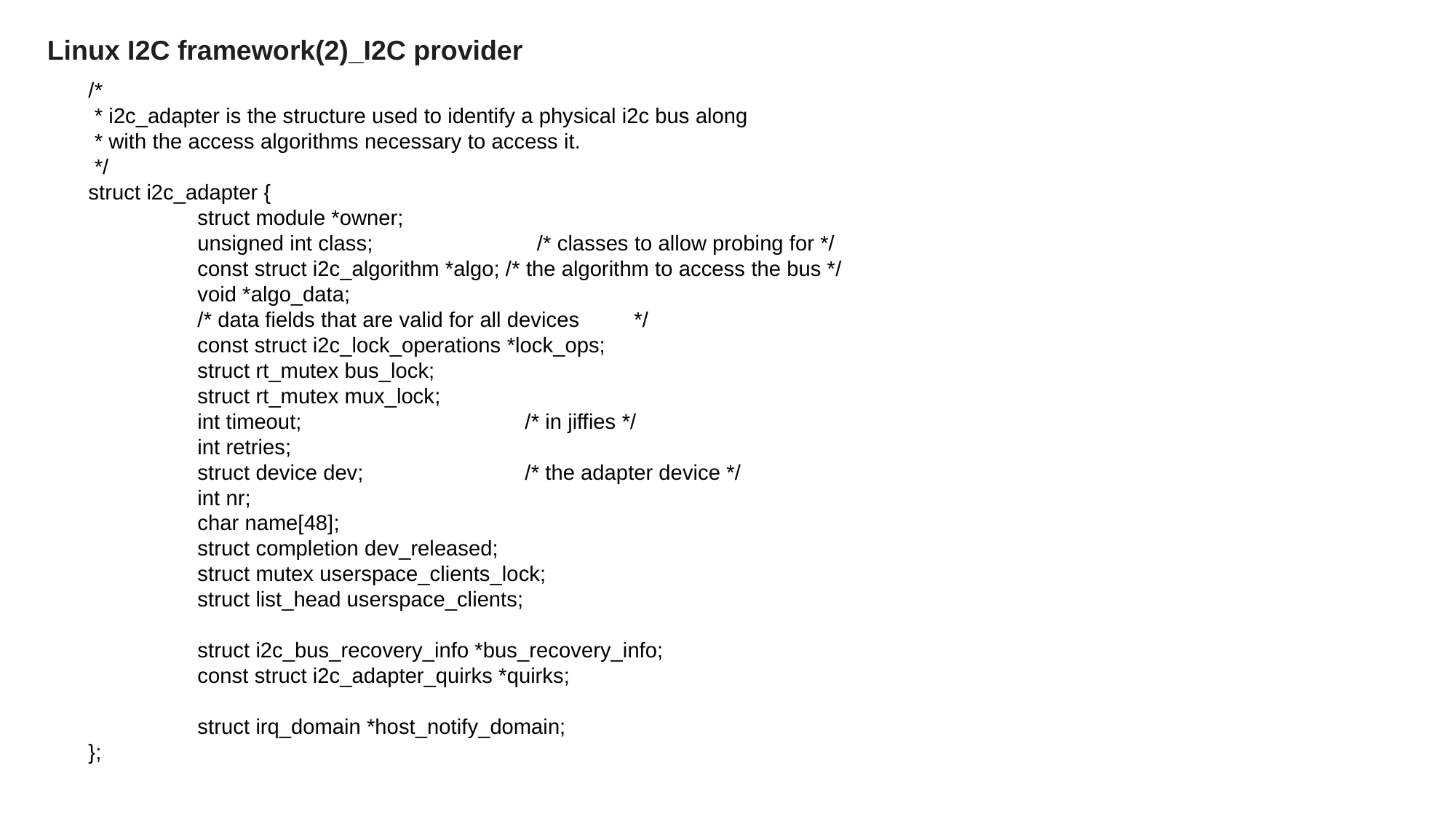

Linux I2C framework(2)_I2C provider
/*
 * i2c_adapter is the structure used to identify a physical i2c bus along
 * with the access algorithms necessary to access it.
 */
struct i2c_adapter {
	struct module *owner;
	unsigned int class;		  /* classes to allow probing for */
	const struct i2c_algorithm *algo; /* the algorithm to access the bus */
	void *algo_data;
	/* data fields that are valid for all devices	*/
	const struct i2c_lock_operations *lock_ops;
	struct rt_mutex bus_lock;
	struct rt_mutex mux_lock;
	int timeout;			/* in jiffies */
	int retries;
	struct device dev;		/* the adapter device */
	int nr;
	char name[48];
	struct completion dev_released;
	struct mutex userspace_clients_lock;
	struct list_head userspace_clients;

	struct i2c_bus_recovery_info *bus_recovery_info;
	const struct i2c_adapter_quirks *quirks;

	struct irq_domain *host_notify_domain;
};